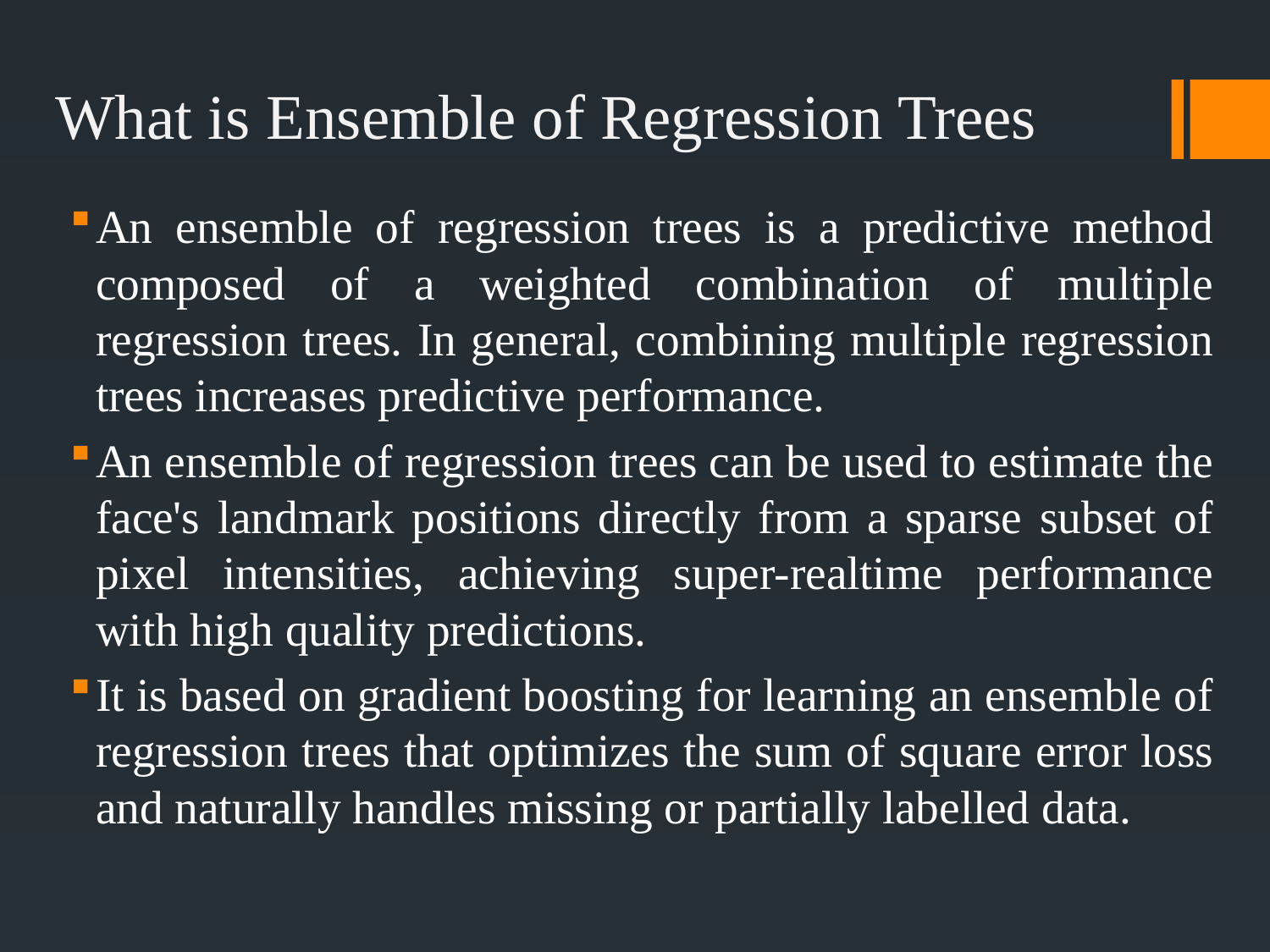

# What is Ensemble of Regression Trees
An ensemble of regression trees is a predictive method composed of a weighted combination of multiple regression trees. In general, combining multiple regression trees increases predictive performance.
An ensemble of regression trees can be used to estimate the face's landmark positions directly from a sparse subset of pixel intensities, achieving super-realtime performance with high quality predictions.
It is based on gradient boosting for learning an ensemble of regression trees that optimizes the sum of square error loss and naturally handles missing or partially labelled data.